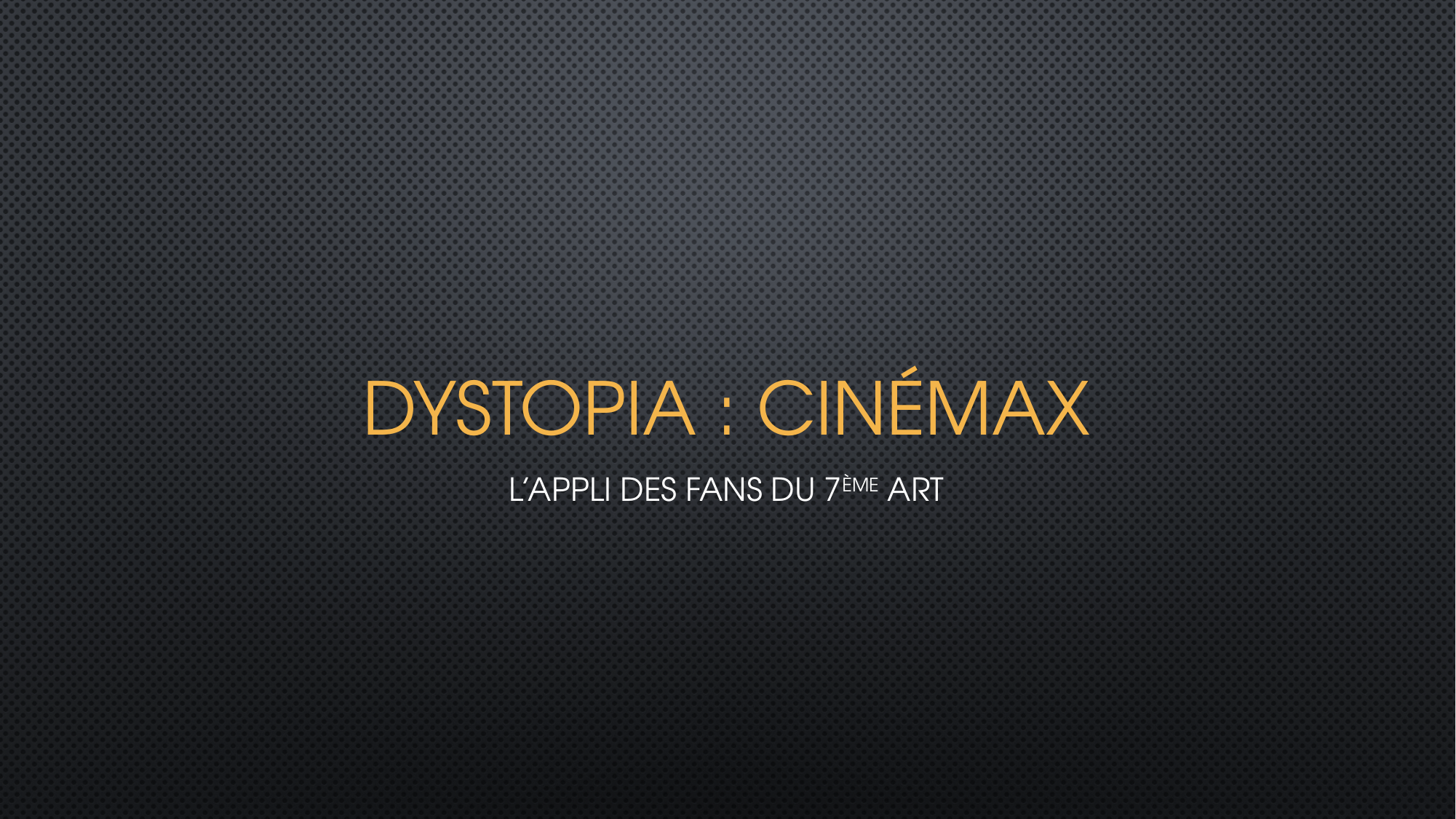

# Dystopia : Cinémax
L’appli des fans du 7ème art